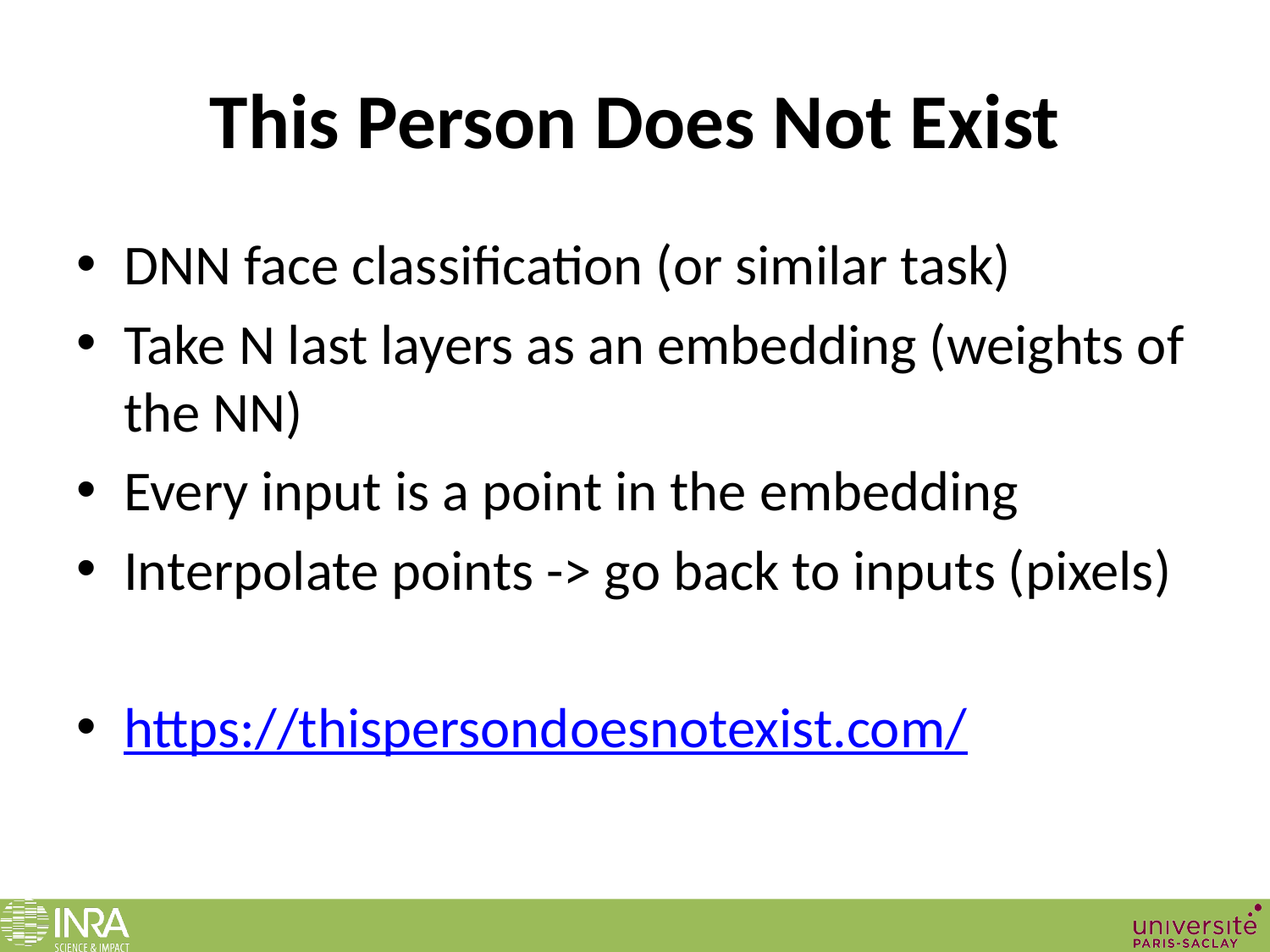

# This Person Does Not Exist
DNN face classification (or similar task)
Take N last layers as an embedding (weights of the NN)
Every input is a point in the embedding
Interpolate points -> go back to inputs (pixels)

https://thispersondoesnotexist.com/